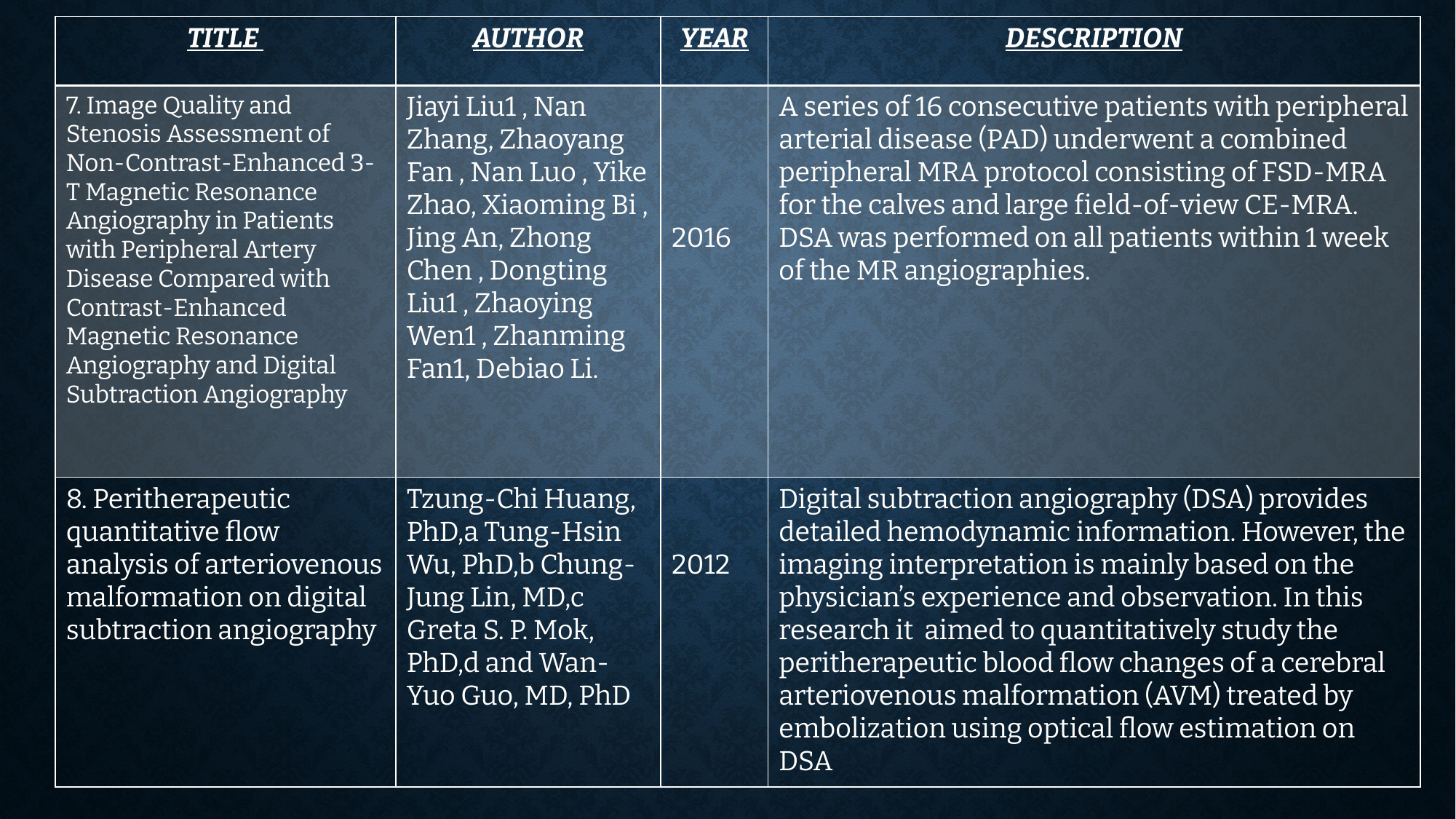

| TITLE | AUTHOR | YEAR | DESCRIPTION |
| --- | --- | --- | --- |
| 7. Image Quality and Stenosis Assessment of Non-Contrast-Enhanced 3-T Magnetic Resonance Angiography in Patients with Peripheral Artery Disease Compared with Contrast-Enhanced Magnetic Resonance Angiography and Digital Subtraction Angiography | Jiayi Liu1 , Nan Zhang, Zhaoyang Fan , Nan Luo , Yike Zhao, Xiaoming Bi , Jing An, Zhong Chen , Dongting Liu1 , Zhaoying Wen1 , Zhanming Fan1, Debiao Li. | 2016 | A series of 16 consecutive patients with peripheral arterial disease (PAD) underwent a combined peripheral MRA protocol consisting of FSD-MRA for the calves and large field-of-view CE-MRA. DSA was performed on all patients within 1 week of the MR angiographies. |
| 8. Peritherapeutic quantitative flow analysis of arteriovenous malformation on digital subtraction angiography | Tzung-Chi Huang, PhD,a Tung-Hsin Wu, PhD,b Chung-Jung Lin, MD,c Greta S. P. Mok, PhD,d and Wan-Yuo Guo, MD, PhD | 2012 | Digital subtraction angiography (DSA) provides detailed hemodynamic information. However, the imaging interpretation is mainly based on the physician’s experience and observation. In this research it aimed to quantitatively study the peritherapeutic blood flow changes of a cerebral arteriovenous malformation (AVM) treated by embolization using optical flow estimation on DSA |